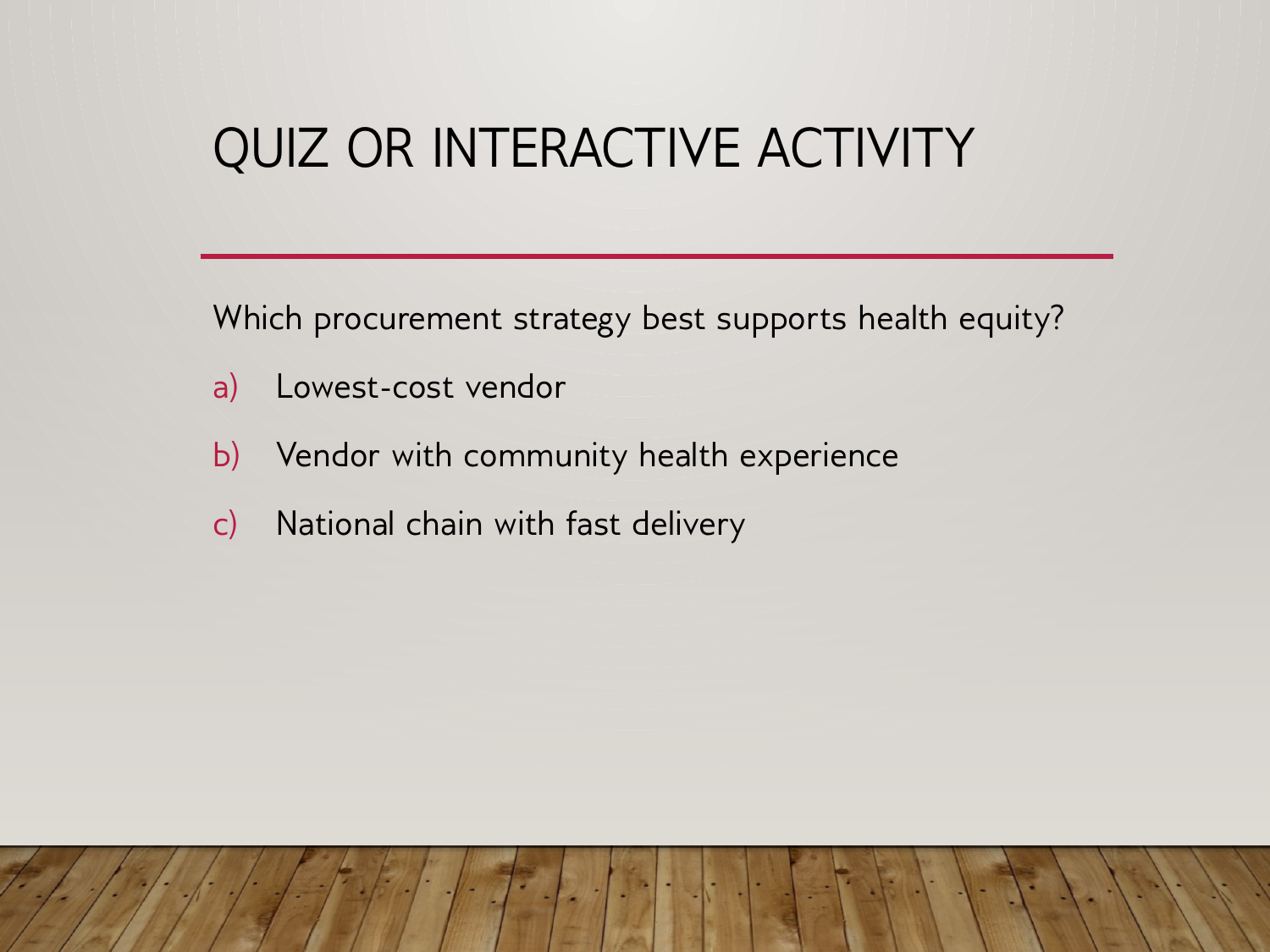

# Quiz or Interactive Activity
Which procurement strategy best supports health equity?
Lowest-cost vendor
Vendor with community health experience
National chain with fast delivery